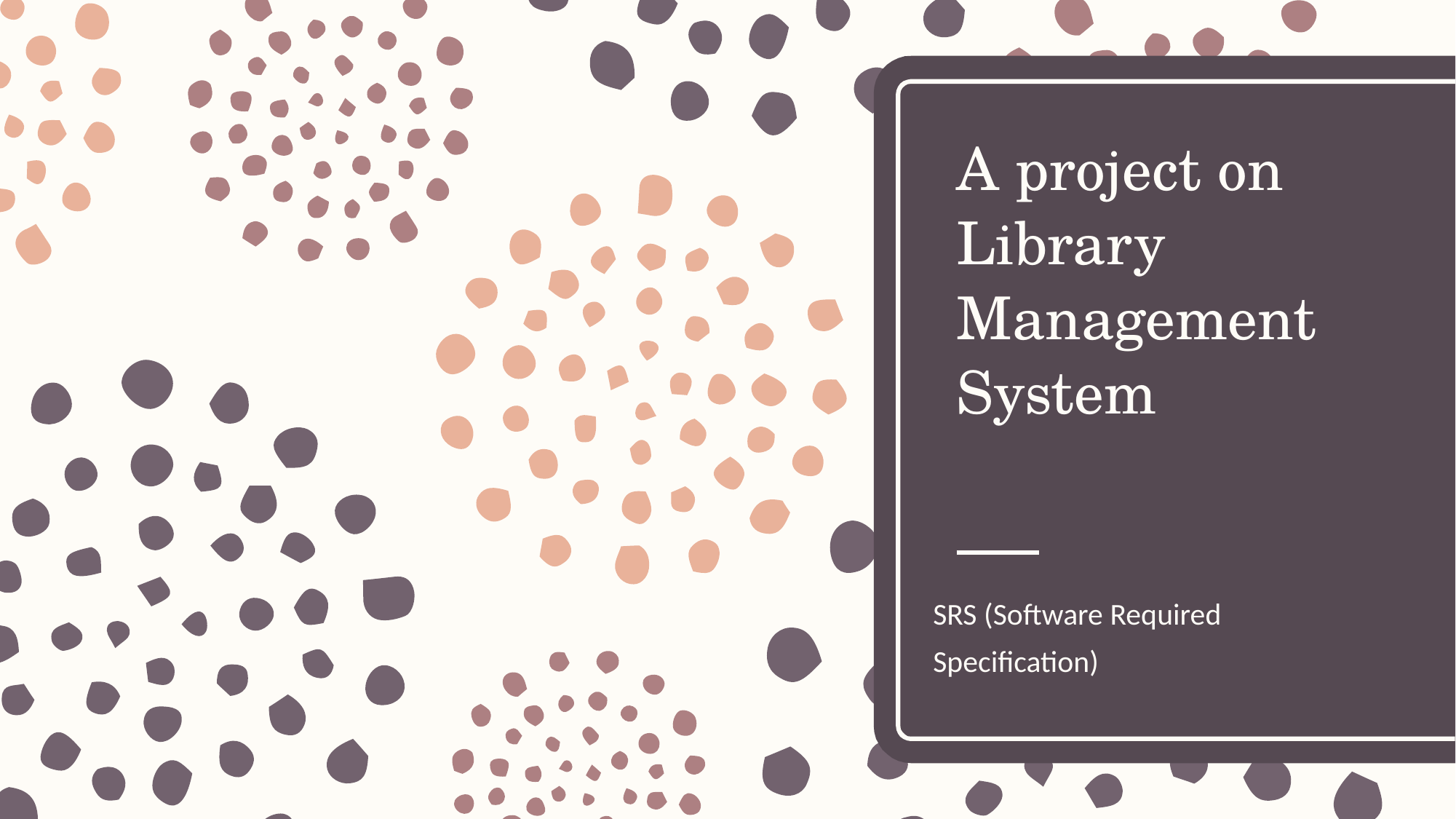

# A project on Library Management System
SRS (Software Required Specification)